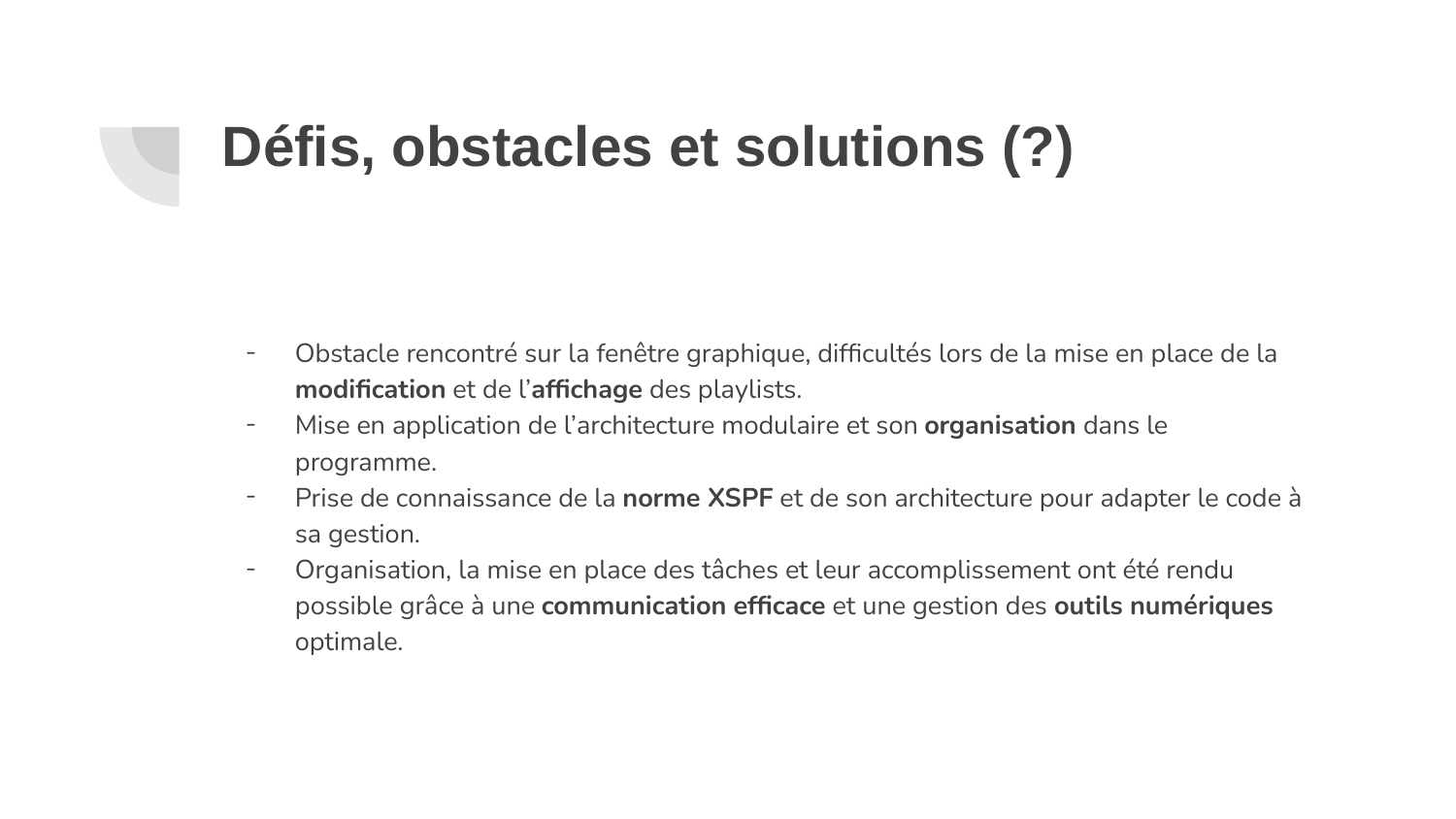

# Défis, obstacles et solutions (?)
Obstacle rencontré sur la fenêtre graphique, difficultés lors de la mise en place de la modification et de l’affichage des playlists.
Mise en application de l’architecture modulaire et son organisation dans le programme.
Prise de connaissance de la norme XSPF et de son architecture pour adapter le code à sa gestion.
Organisation, la mise en place des tâches et leur accomplissement ont été rendu possible grâce à une communication efficace et une gestion des outils numériques optimale.